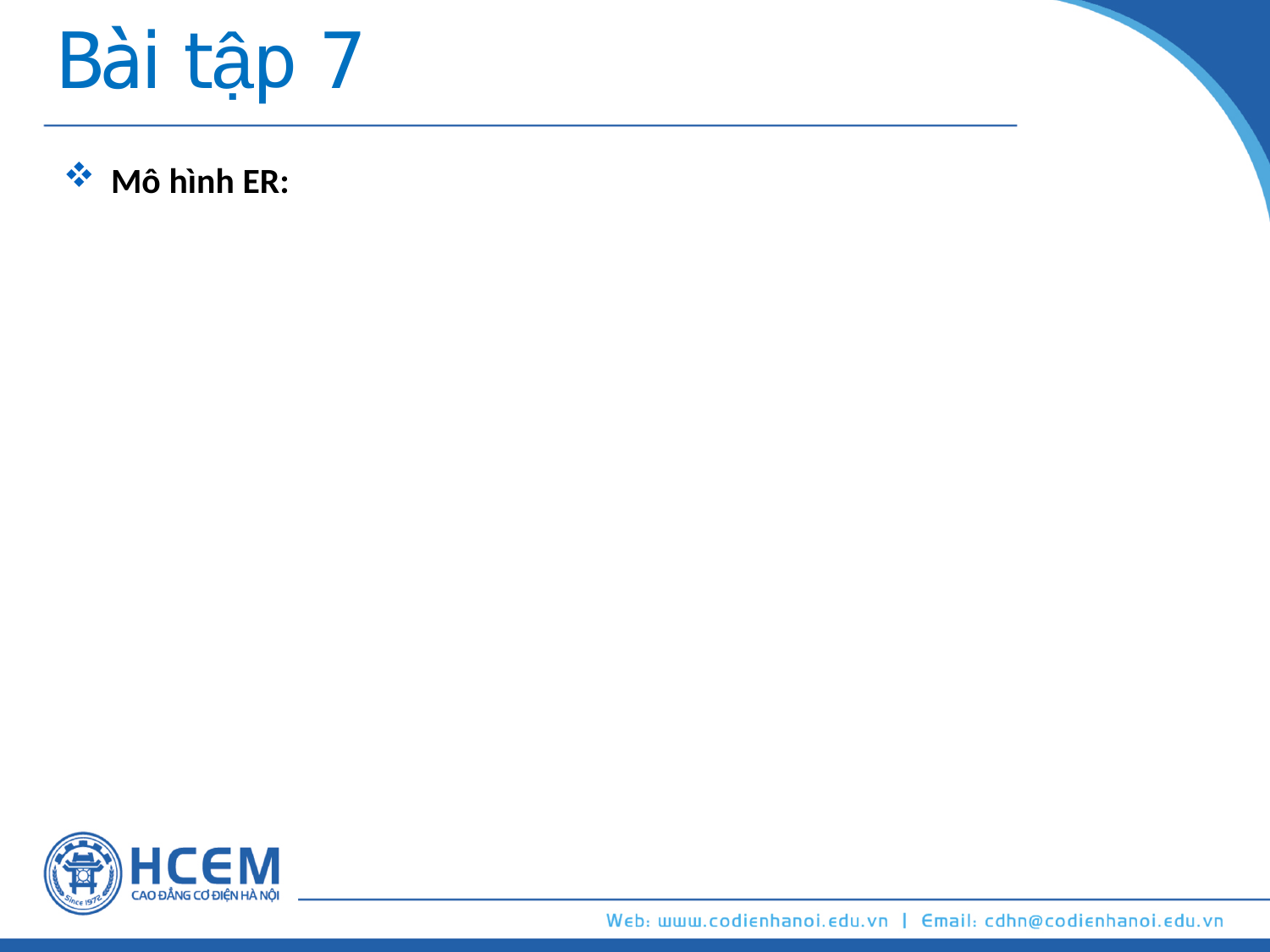

# Bài tập 7
Mô hình ER: